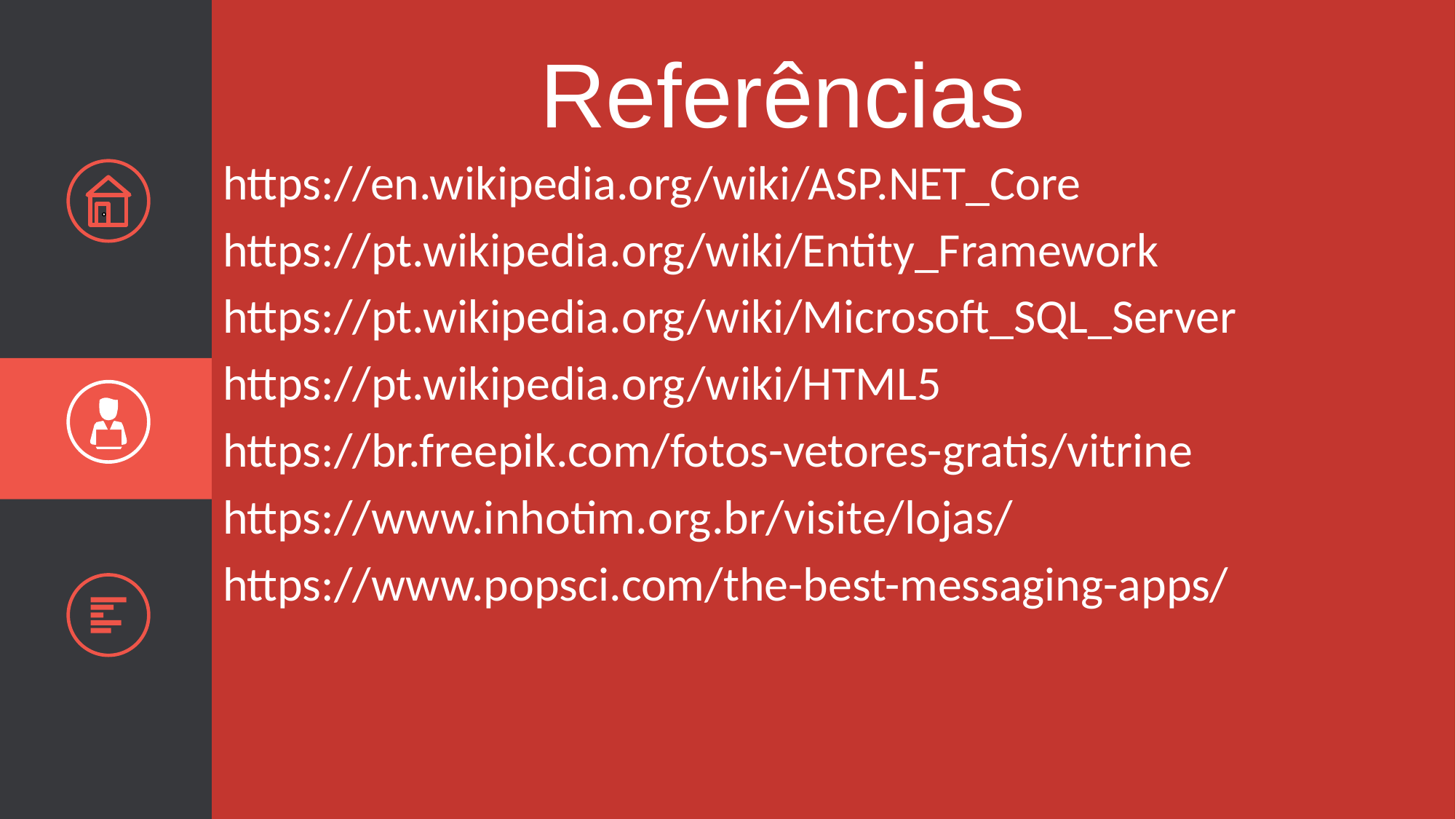

# Referências
https://en.wikipedia.org/wiki/ASP.NET_Core
https://pt.wikipedia.org/wiki/Entity_Framework
https://pt.wikipedia.org/wiki/Microsoft_SQL_Server
https://pt.wikipedia.org/wiki/HTML5
https://br.freepik.com/fotos-vetores-gratis/vitrine
https://www.inhotim.org.br/visite/lojas/
https://www.popsci.com/the-best-messaging-apps/